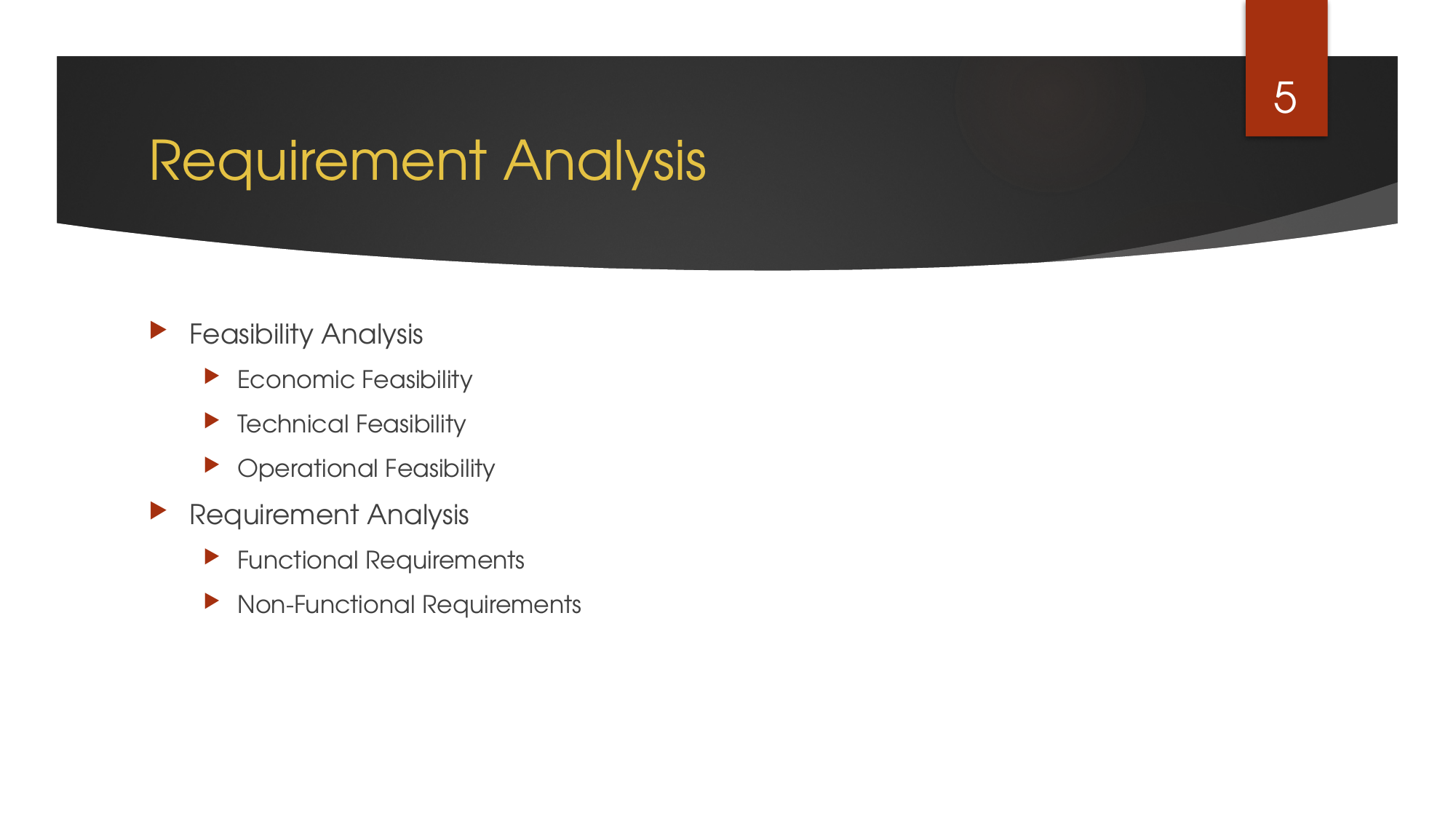

5
# Requirement Analysis
Feasibility Analysis
Economic Feasibility
Technical Feasibility
Operational Feasibility
Requirement Analysis
Functional Requirements
Non-Functional Requirements